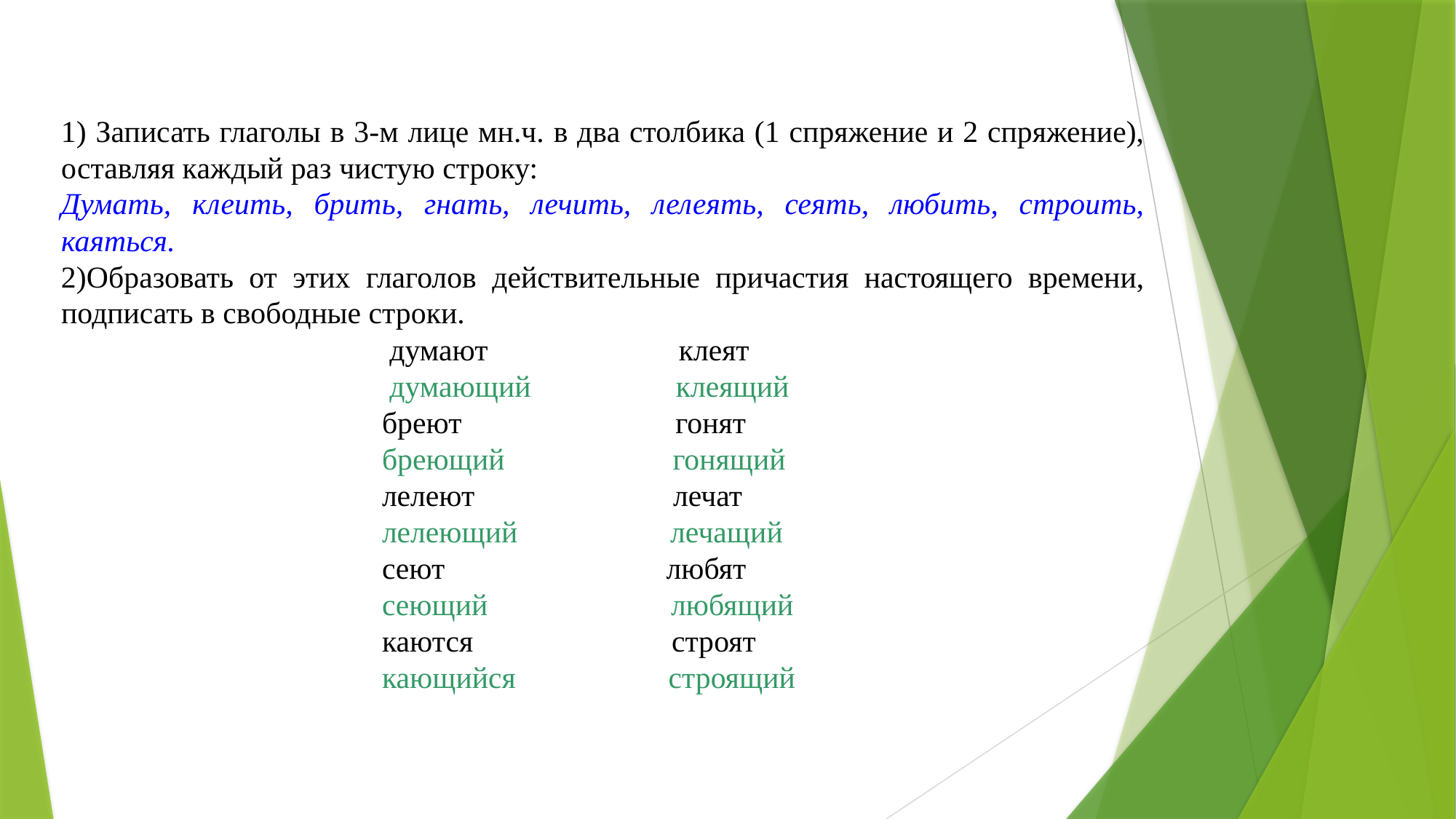

1) Записать глаголы в 3-м лице мн.ч. в два столбика (1 спряжение и 2 спряжение), оставляя каждый раз чистую строку:
Думать, клеить, брить, гнать, лечить, лелеять, сеять, любить, строить, каяться.
2)Образовать от этих глаголов действительные причастия настоящего времени, подписать в свободные строки.
                                           думают                         клеят
                                           думающий                   клеящий
                                          бреют                            гонят
                                          бреющий                      гонящий
                                          лелеют                          лечат
                                          лелеющий                    лечащий
                                          сеют                             любят
                                          сеющий                        любящий
                                          каются                          строят
                                          кающийся                    строящий